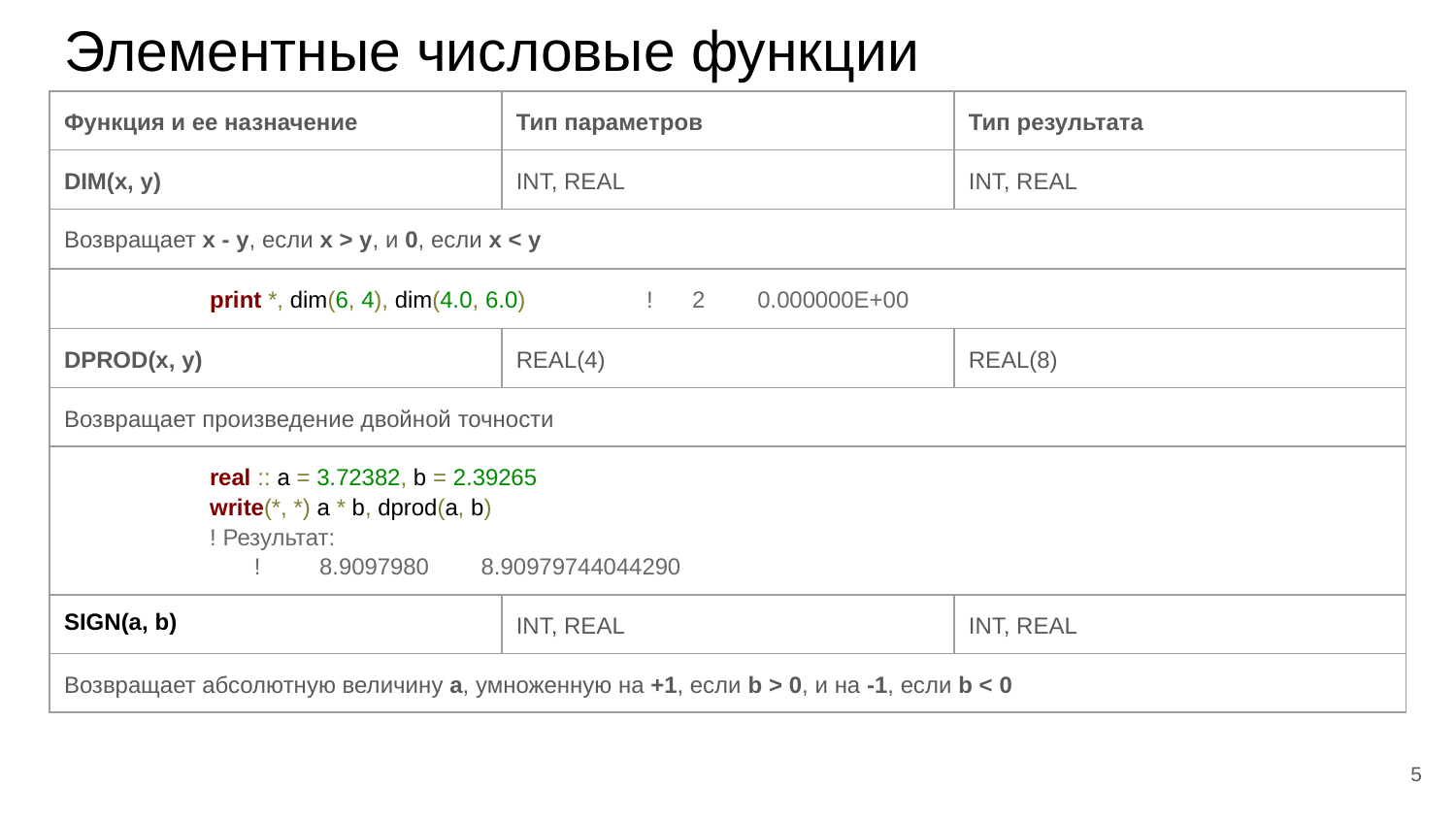

# Элементные числовые функции
| Функция и ее назначение | Тип параметров | Тип результата |
| --- | --- | --- |
| DIM(x, y) | INT, REAL | INT, REAL |
| Возвращает x - y, если x > y, и 0, если x < y |  |  |
| print \*, dim(6, 4), dim(4.0, 6.0) ! 2 0.000000E+00 |  |  |
| DPROD(x, y) | REAL(4) | REAL(8) |
| Возвращает произведение двойной точности |  |  |
| real :: a = 3.72382, b = 2.39265 write(\*, \*) a \* b, dprod(a, b) ! Результат: ! 8.9097980 8.90979744044290 |  |  |
| SIGN(a, b) | INT, REAL | INT, REAL |
| Возвращает абсолютную величину a, умноженную на +1, если b > 0, и на -1, если b < 0 |  |  |
5